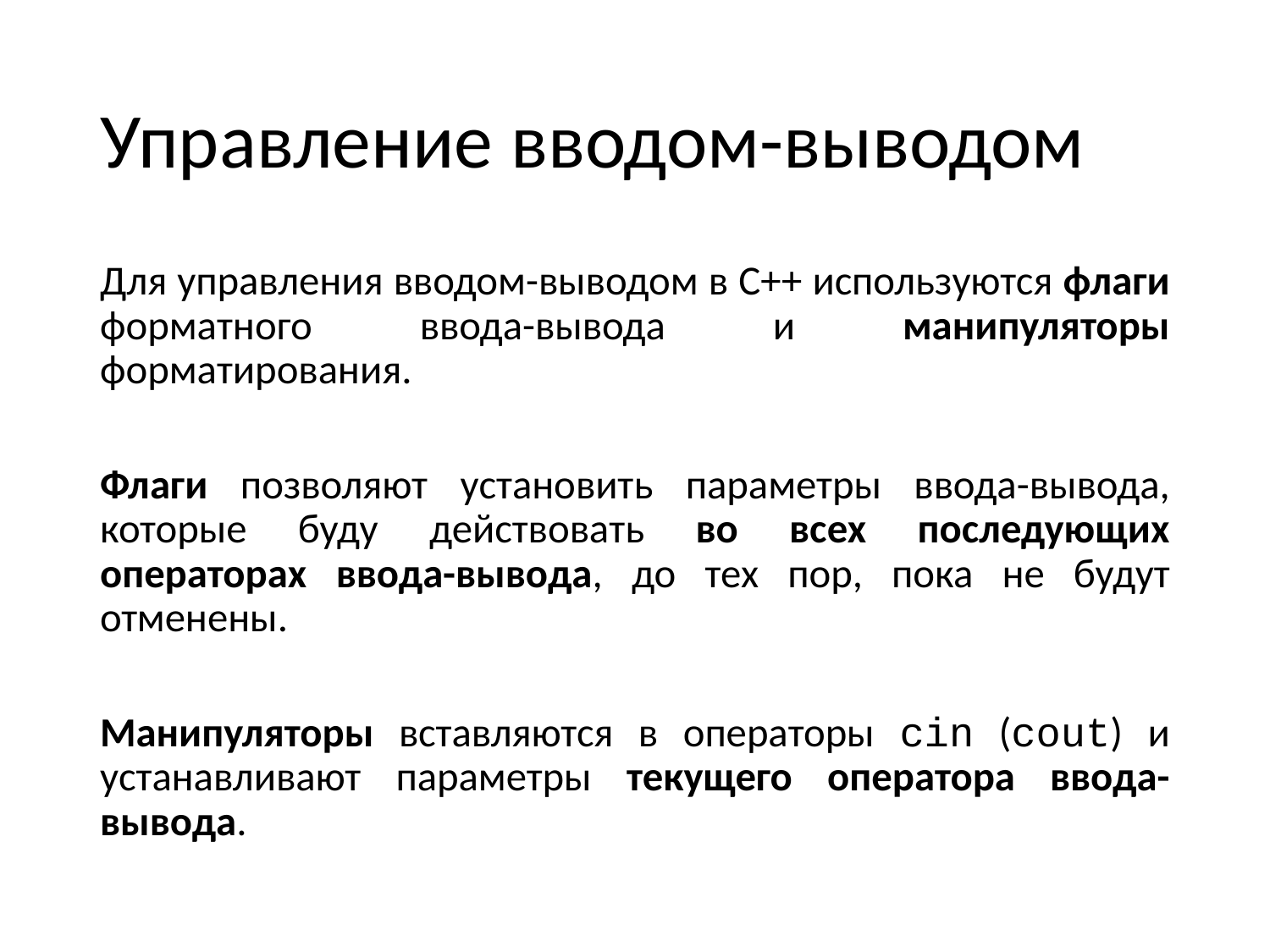

# Управление вводом-выводом
Для управления вводом-выводом в C++ используются флаги форматного ввода-вывода и манипуляторы форматирования.

Флаги позволяют установить параметры ввода-вывода, которые буду действовать во всех последующих операторах ввода-вывода, до тех пор, пока не будут отменены.

Манипуляторы вставляются в операторы cin (cout) и устанавливают параметры текущего оператора ввода-вывода.